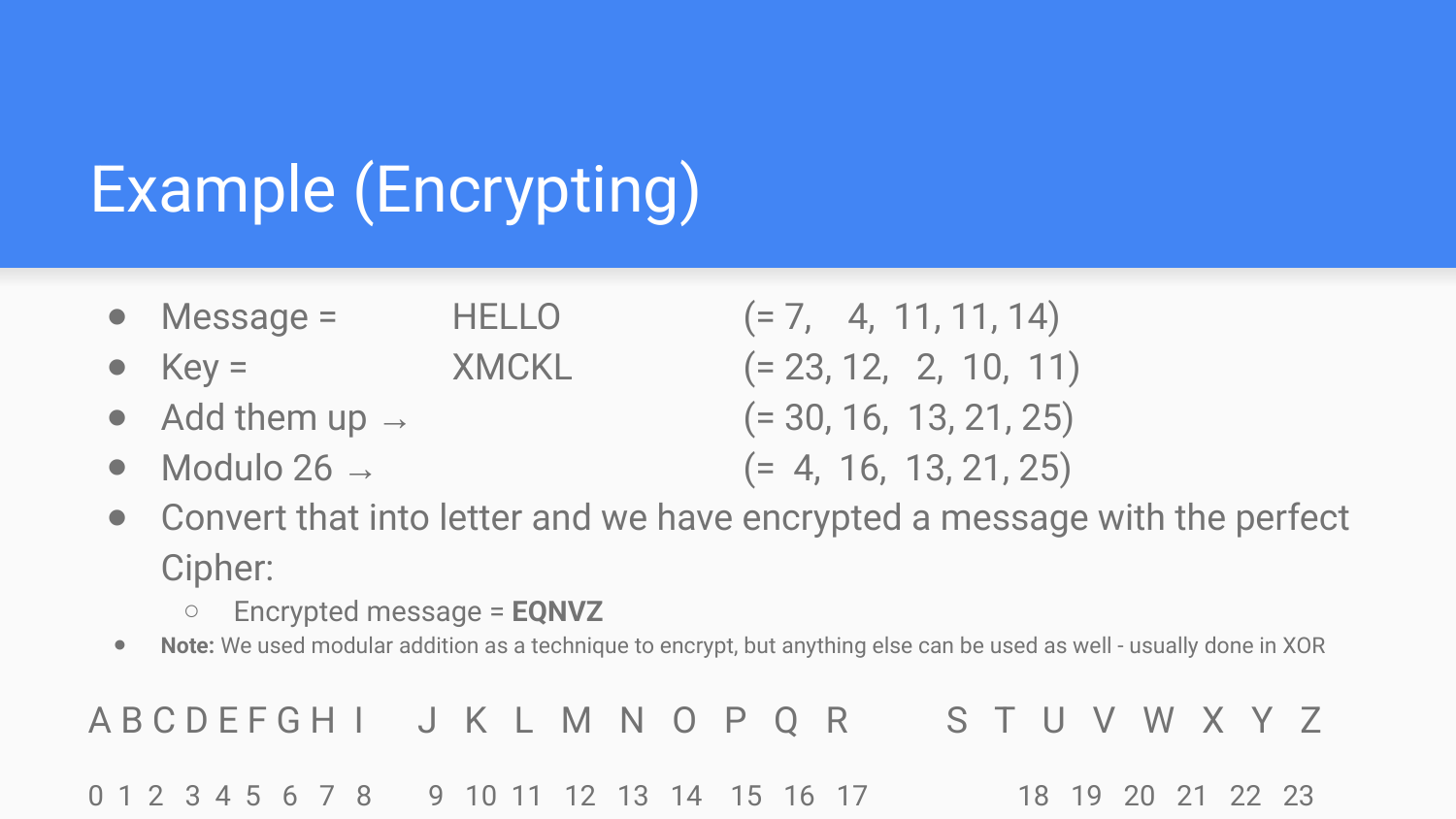

# Example (Encrypting)
Message = 	HELLO 		(= 7,    4,  11, 11, 14)
Key = 		XMCKL 		(= 23, 12,   2,  10,  11)
Add them up → 	 		(= 30, 16,  13, 21, 25)
Modulo 26 → 			(=  4,  16,  13, 21, 25)
Convert that into letter and we have encrypted a message with the perfect Cipher:
Encrypted message = EQNVZ
Note: We used modular addition as a technique to encrypt, but anything else can be used as well - usually done in XOR
A B C D E F G H  I      J   K   L   M   N   O   P   Q   R           S   T   U   V   W   X   Y   Z
0  1  2   3  4  5   6   7   8        9   10  11   12   13   14    15   16   17   	        18   19   20   21   22   23   24  25